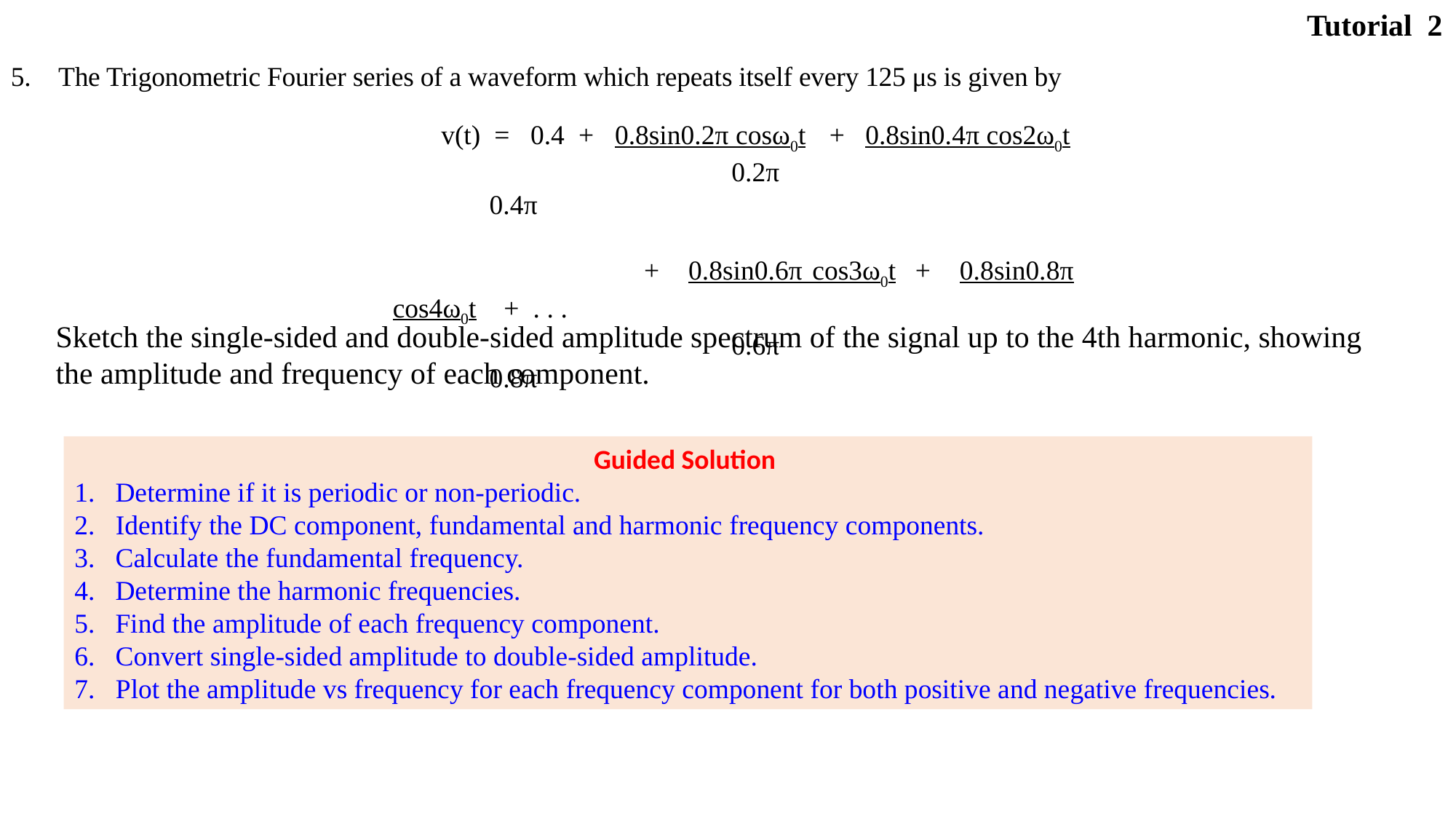

Tutorial  2
5.	 The Trigonometric Fourier series of a waveform which repeats itself every 125 μs is given by

	       v(t)  =   0.4  +   0.8sin0.2π cosω0t	+   0.8sin0.4π cos2ω0t
			             	 0.2π			                  0.4π

		     	  +   0.8sin0.6π cos3ω0t  +   0.8sin0.8π cos4ω0t    +  . . .
			            	 0.6π			                  0.8π

Sketch the single-sided and double-sided amplitude spectrum of the signal up to the 4th harmonic, showing the amplitude and frequency of each component.
Guided Solution
Determine if it is periodic or non-periodic.
2.   Identify the DC component, fundamental and harmonic frequency components.
Calculate the fundamental frequency.
Determine the harmonic frequencies.
Find the amplitude of each frequency component.
Convert single-sided amplitude to double-sided amplitude.
7.   Plot the amplitude vs frequency for each frequency component for both positive and negative frequencies.